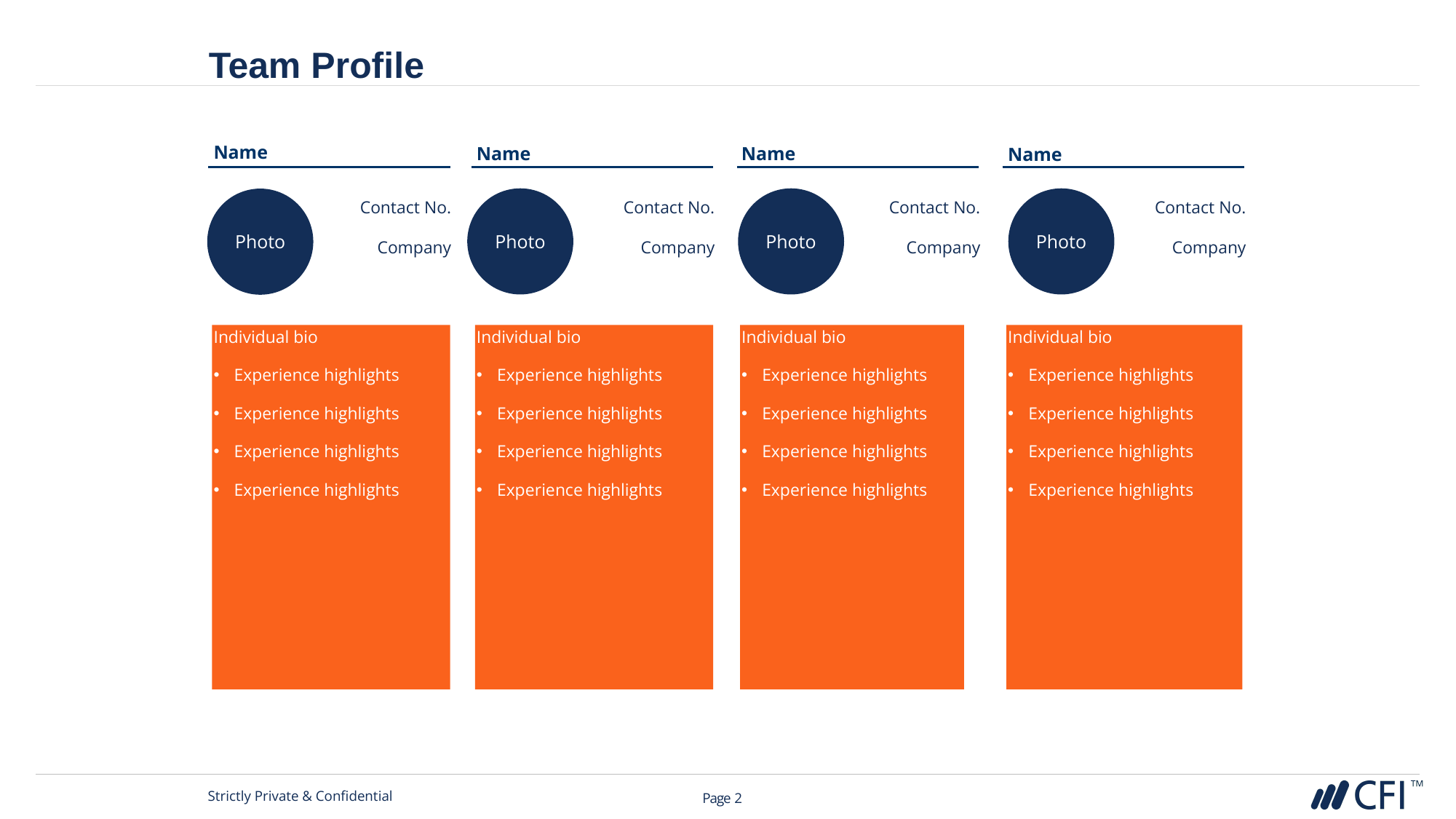

# Team Profile
Name
Name
Name
Name

Photo
Photo
Photo
Photo
Contact No.
Contact No.
Contact No.
Contact No.
Company
Company
Company
Company
Individual bio
Experience highlights
Experience highlights
Experience highlights
Experience highlights
Individual bio
Experience highlights
Experience highlights
Experience highlights
Experience highlights
Individual bio
Experience highlights
Experience highlights
Experience highlights
Experience highlights
Individual bio
Experience highlights
Experience highlights
Experience highlights
Experience highlights
Strictly Private & Confidential
Page 2